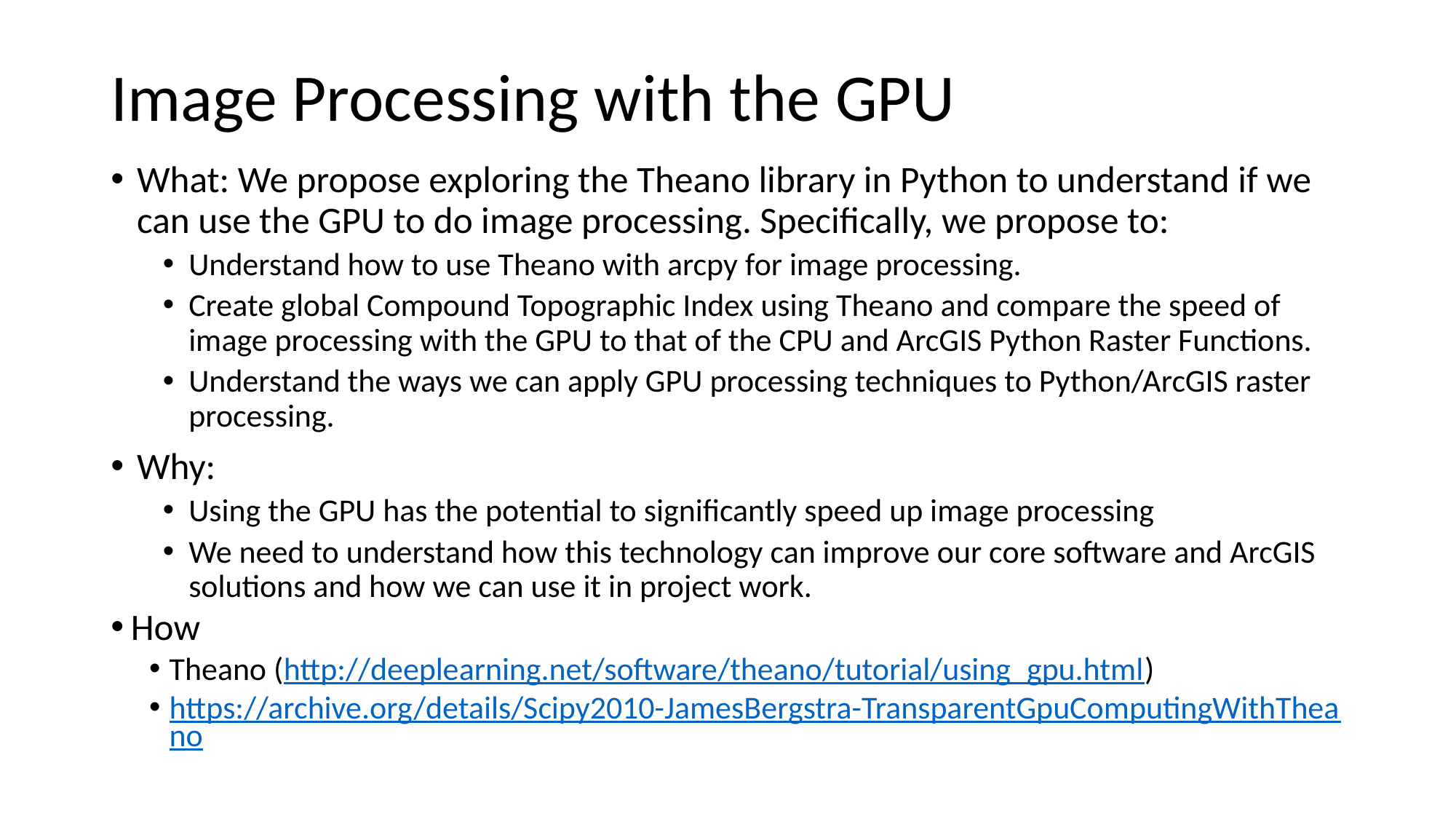

# Image Processing with the GPU
What: We propose exploring the Theano library in Python to understand if we can use the GPU to do image processing. Specifically, we propose to:
Understand how to use Theano with arcpy for image processing.
Create global Compound Topographic Index using Theano and compare the speed of image processing with the GPU to that of the CPU and ArcGIS Python Raster Functions.
Understand the ways we can apply GPU processing techniques to Python/ArcGIS raster processing.
Why:
Using the GPU has the potential to significantly speed up image processing
We need to understand how this technology can improve our core software and ArcGIS solutions and how we can use it in project work.
How
Theano (http://deeplearning.net/software/theano/tutorial/using_gpu.html)
https://archive.org/details/Scipy2010-JamesBergstra-TransparentGpuComputingWithTheano